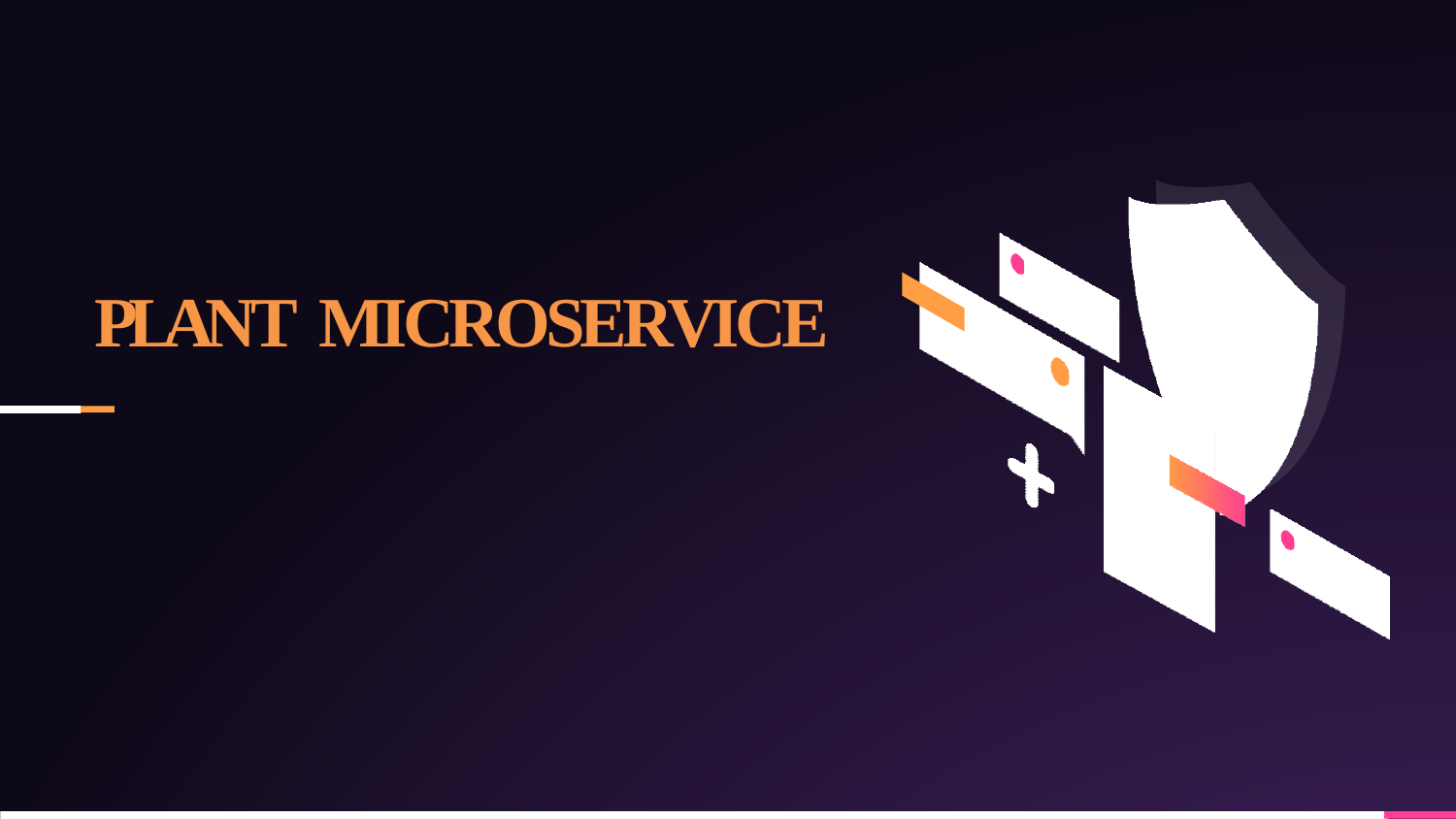

# P L A N T     M I C R O S E R V I C E